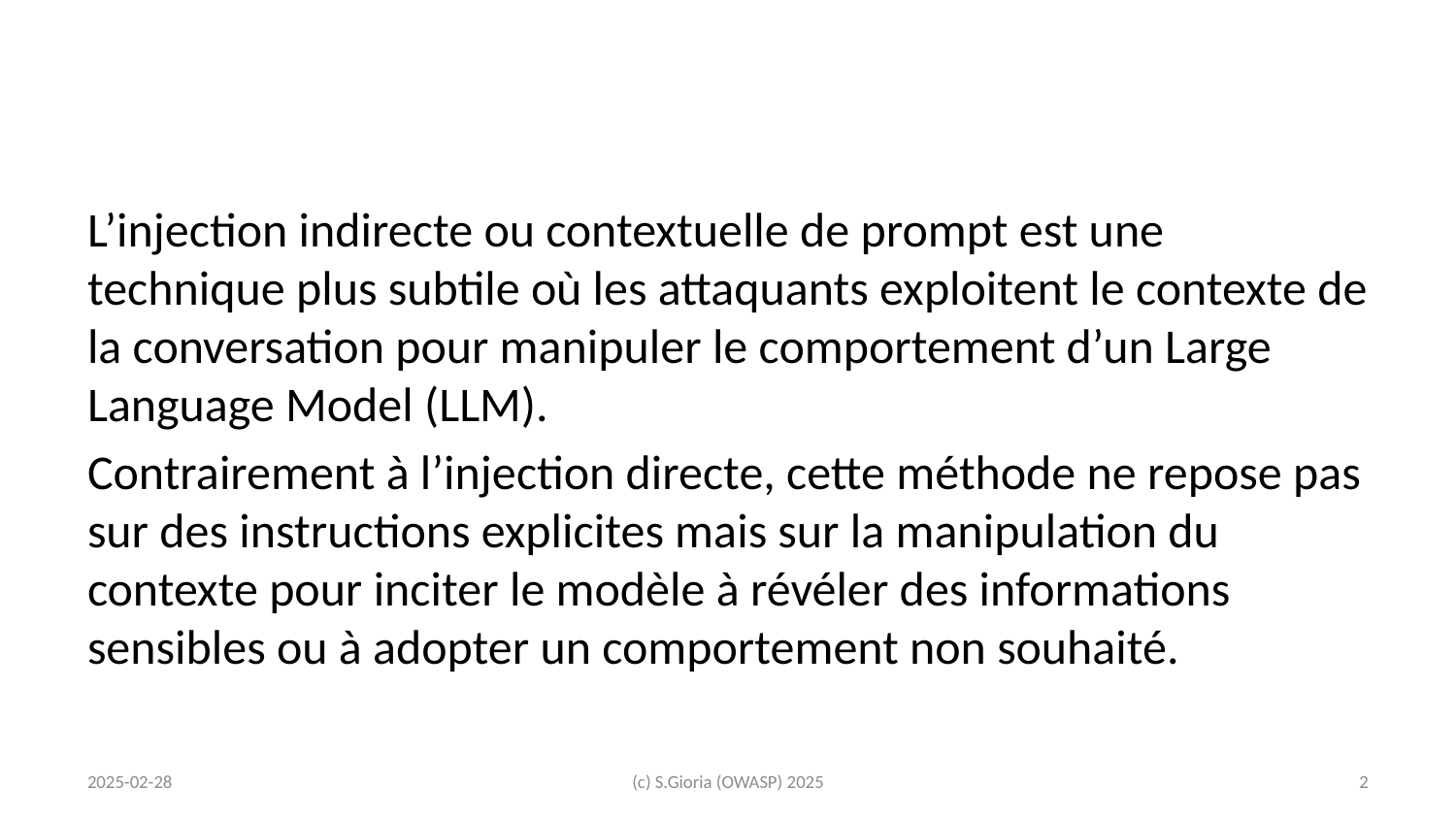

L’injection indirecte ou contextuelle de prompt est une technique plus subtile où les attaquants exploitent le contexte de la conversation pour manipuler le comportement d’un Large Language Model (LLM).
Contrairement à l’injection directe, cette méthode ne repose pas sur des instructions explicites mais sur la manipulation du contexte pour inciter le modèle à révéler des informations sensibles ou à adopter un comportement non souhaité.
2025-02-28
(c) S.Gioria (OWASP) 2025
2